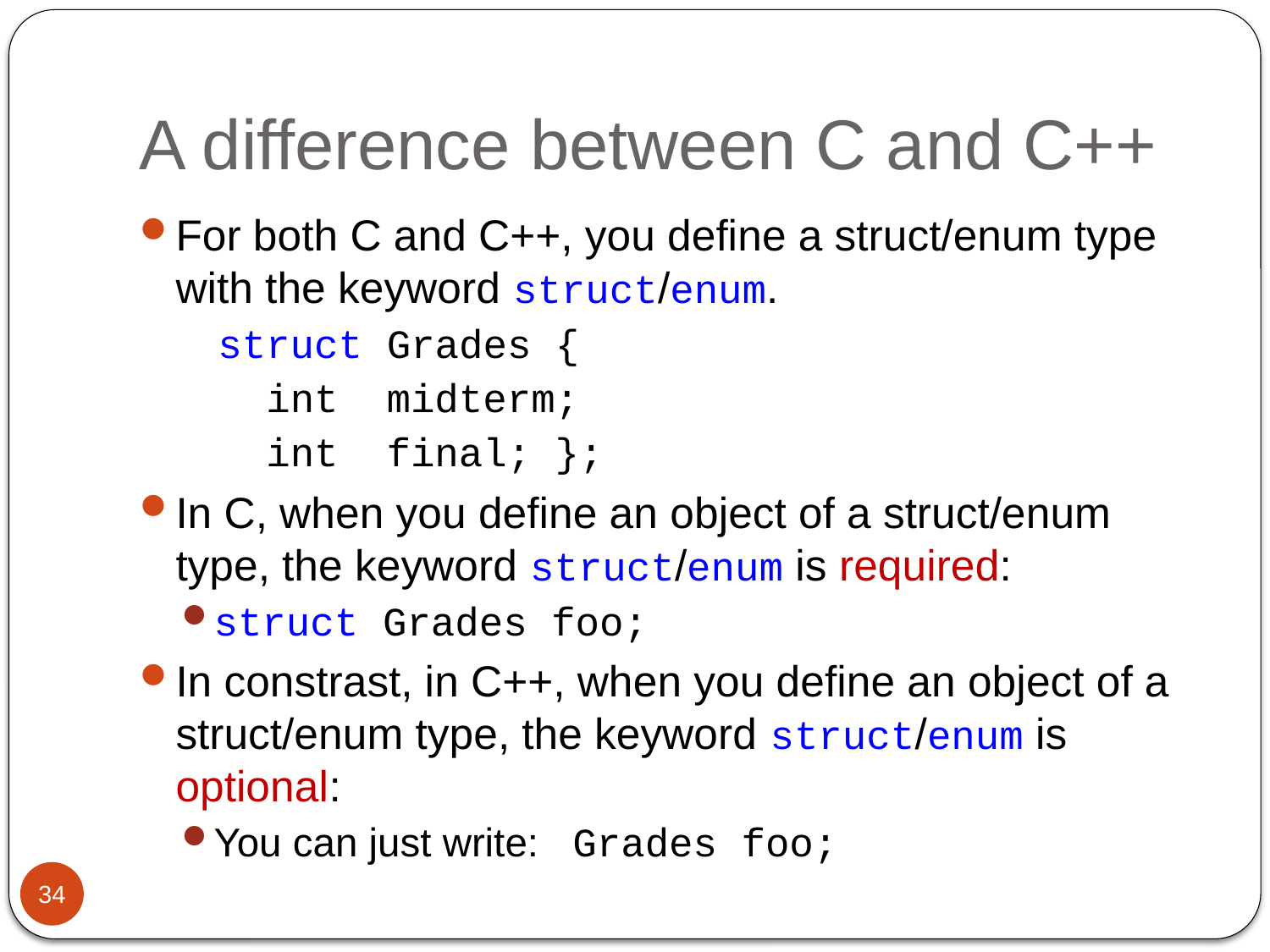

# A difference between C and C++
For both C and C++, you define a struct/enum type with the keyword struct/enum.
struct Grades {
  int  midterm;
  int  final; };
In C, when you define an object of a struct/enum type, the keyword struct/enum is required:
struct Grades foo;
In constrast, in C++, when you define an object of a struct/enum type, the keyword struct/enum is optional:
You can just write:   Grades foo;

34